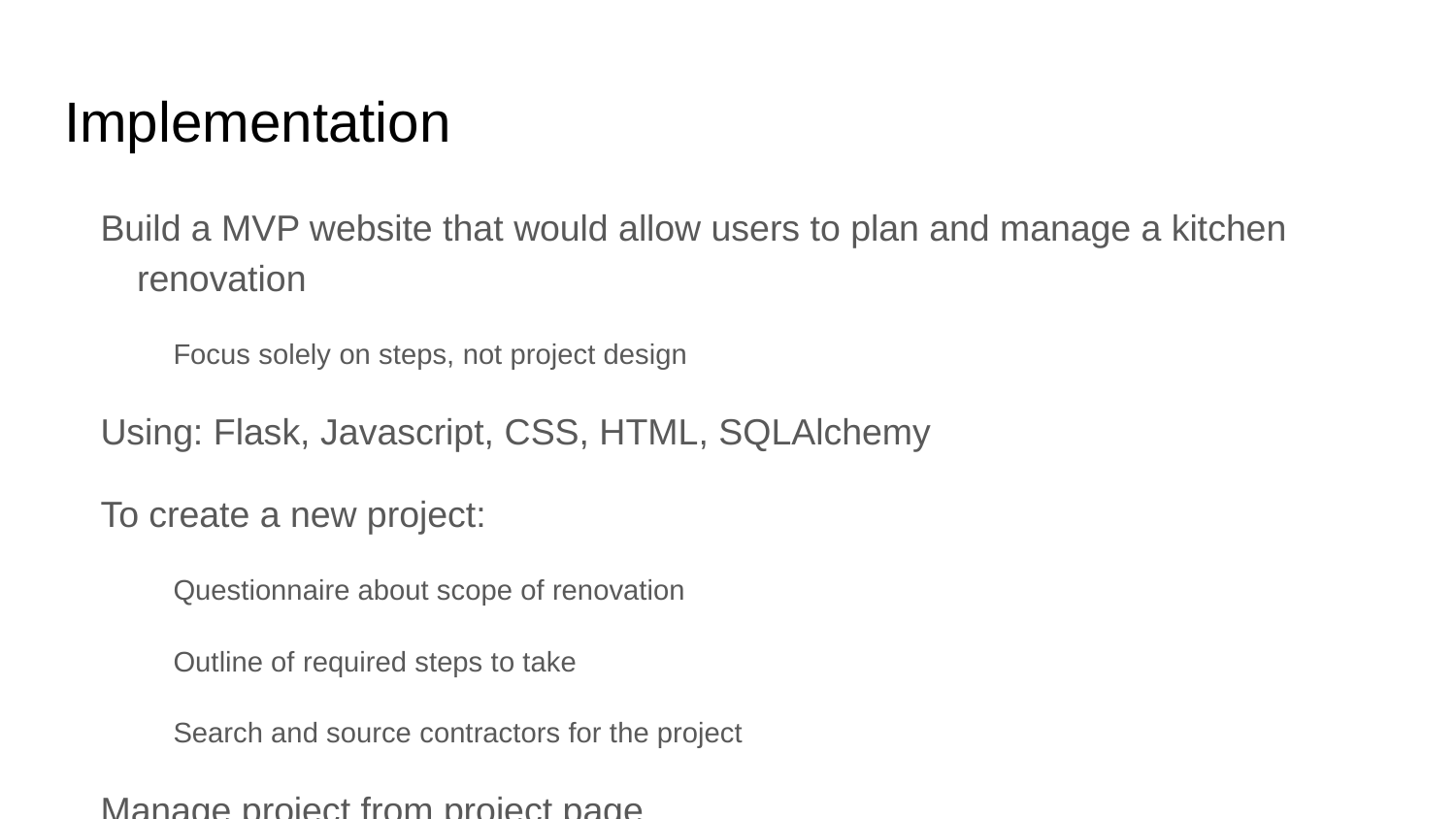

# Implementation
Build a MVP website that would allow users to plan and manage a kitchen renovation
Focus solely on steps, not project design
Using: Flask, Javascript, CSS, HTML, SQLAlchemy
To create a new project:
Questionnaire about scope of renovation
Outline of required steps to take
Search and source contractors for the project
Manage project from project page